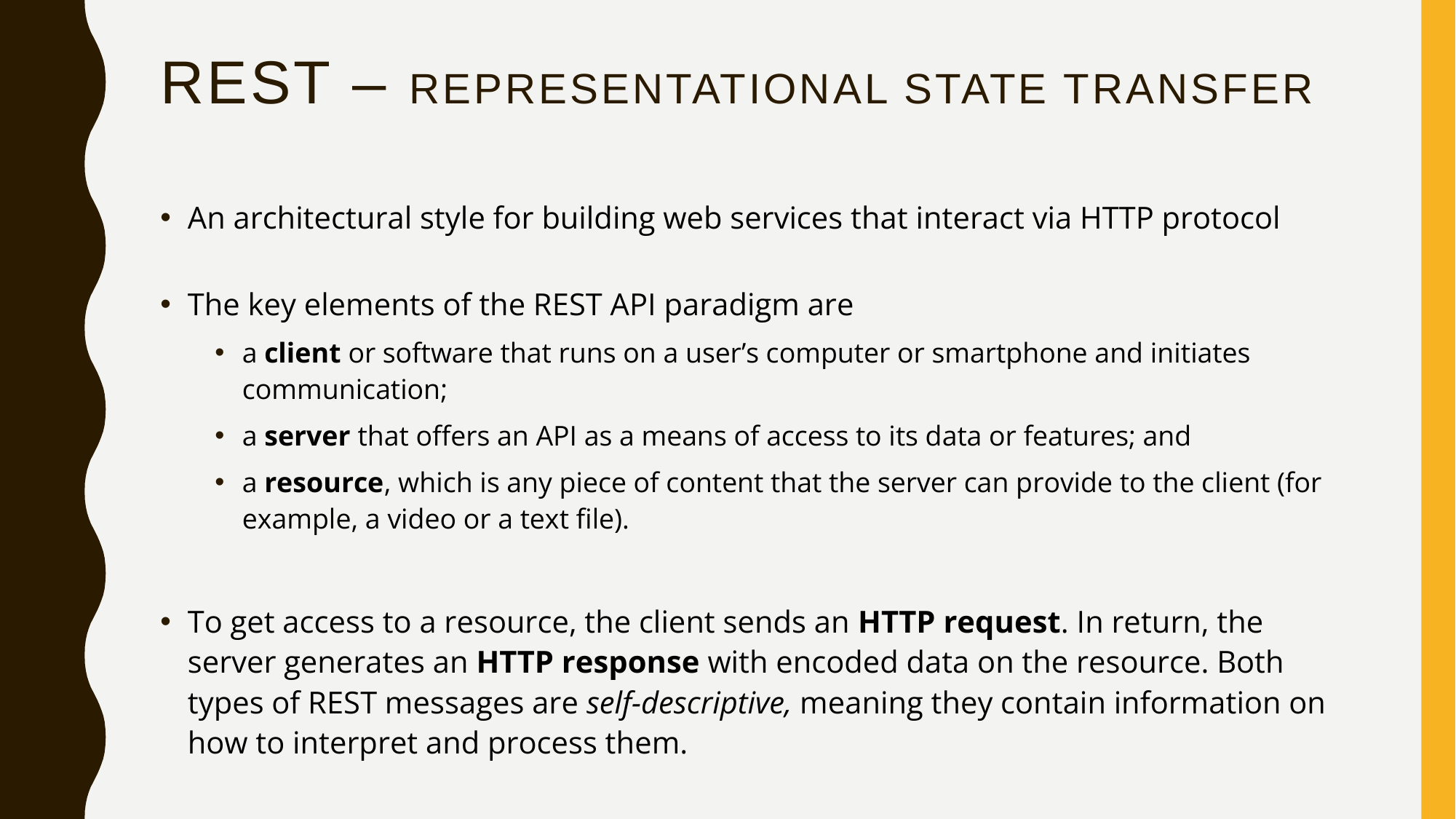

# Rest – Representational state transfer
An architectural style for building web services that interact via HTTP protocol
The key elements of the REST API paradigm are
a client or software that runs on a user’s computer or smartphone and initiates communication;
a server that offers an API as a means of access to its data or features; and
a resource, which is any piece of content that the server can provide to the client (for example, a video or a text file).

To get access to a resource, the client sends an HTTP request. In return, the server generates an HTTP response with encoded data on the resource. Both types of REST messages are self-descriptive, meaning they contain information on how to interpret and process them.